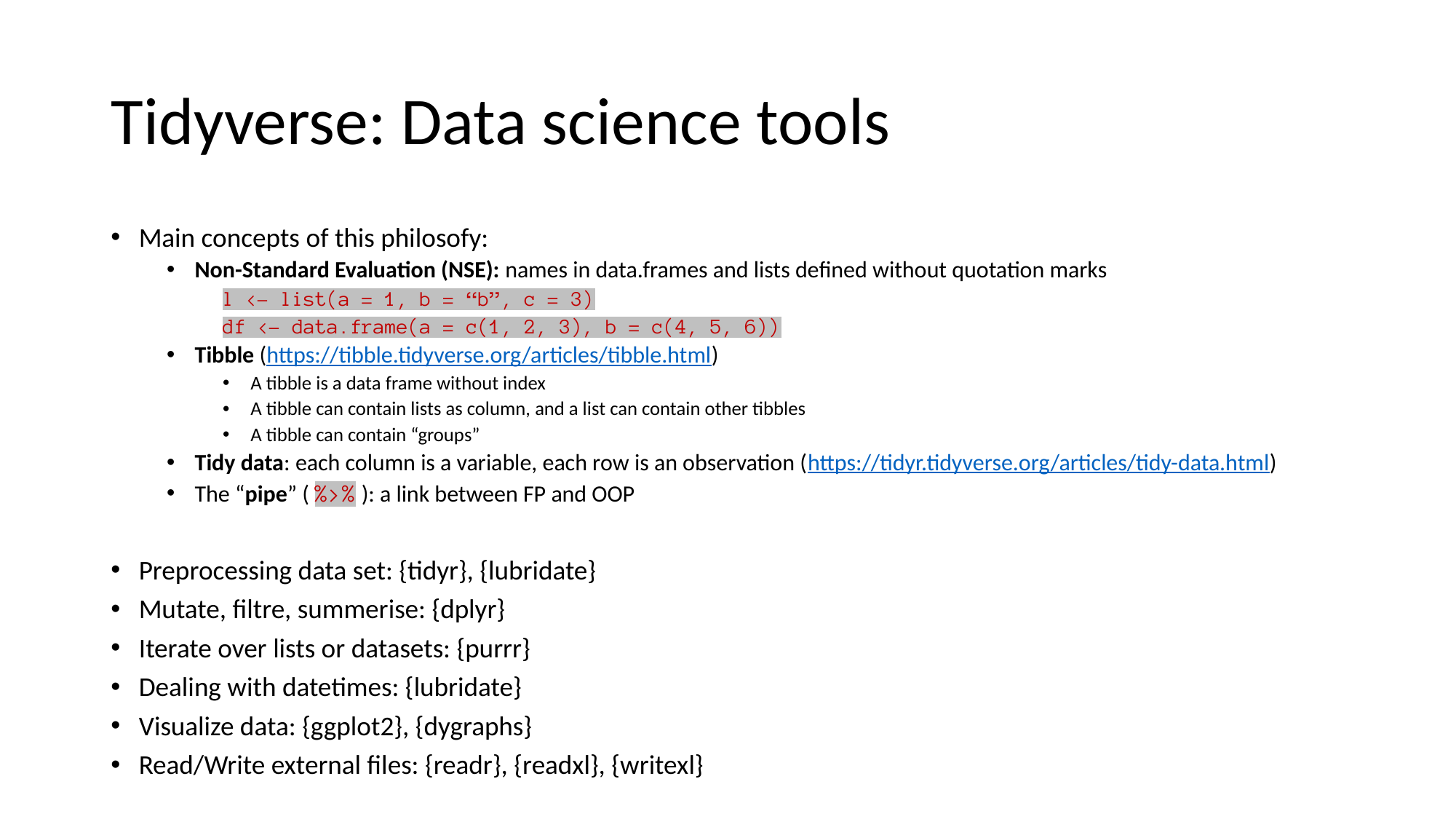

# Tidyverse: Data science tools
Main concepts of this philosofy:
Non-Standard Evaluation (NSE): names in data.frames and lists defined without quotation marks
l <- list(a = 1, b = “b”, c = 3)
df <- data.frame(a = c(1, 2, 3), b = c(4, 5, 6))
Tibble (https://tibble.tidyverse.org/articles/tibble.html)
A tibble is a data frame without index
A tibble can contain lists as column, and a list can contain other tibbles
A tibble can contain “groups”
Tidy data: each column is a variable, each row is an observation (https://tidyr.tidyverse.org/articles/tidy-data.html)
The “pipe” ( %>% ): a link between FP and OOP

Preprocessing data set: {tidyr}, {lubridate}
Mutate, filtre, summerise: {dplyr}
Iterate over lists or datasets: {purrr}
Dealing with datetimes: {lubridate}
Visualize data: {ggplot2}, {dygraphs}
Read/Write external files: {readr}, {readxl}, {writexl}